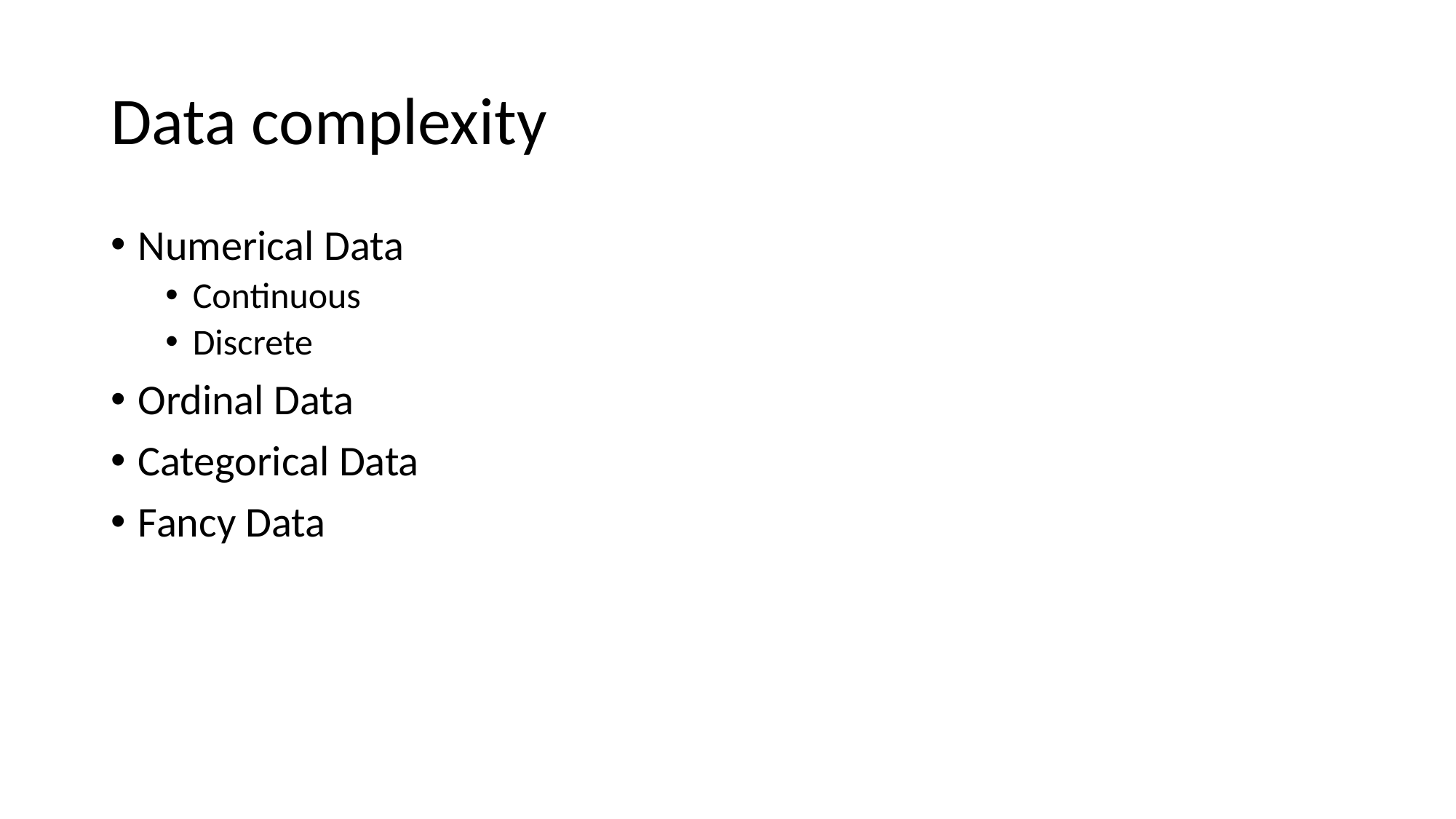

# Data complexity
Numerical Data
Continuous
Discrete
Ordinal Data
Categorical Data
Fancy Data